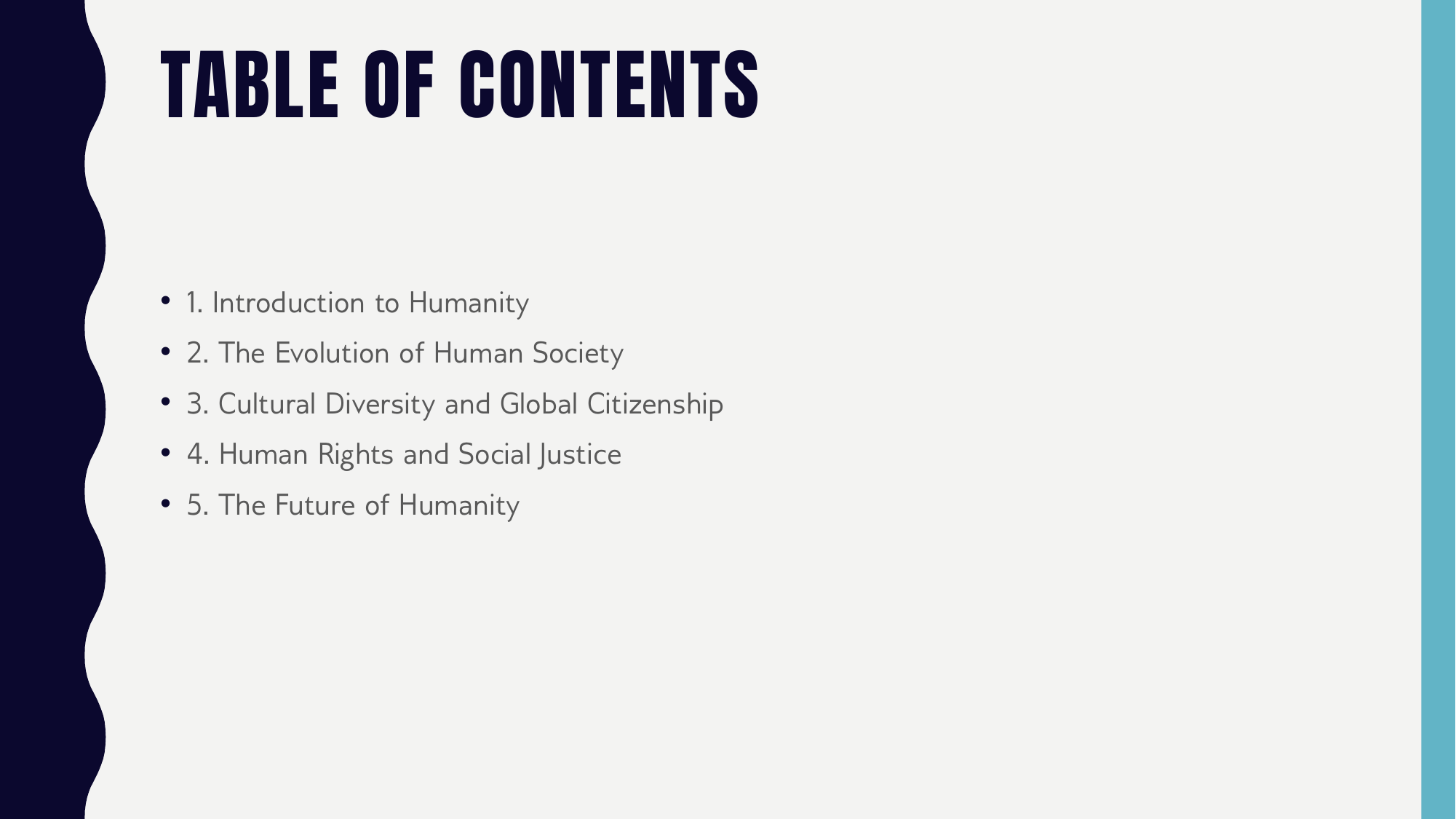

# TABLE OF CONTENTS
1. Introduction to Humanity
2. The Evolution of Human Society
3. Cultural Diversity and Global Citizenship
4. Human Rights and Social Justice
5. The Future of Humanity